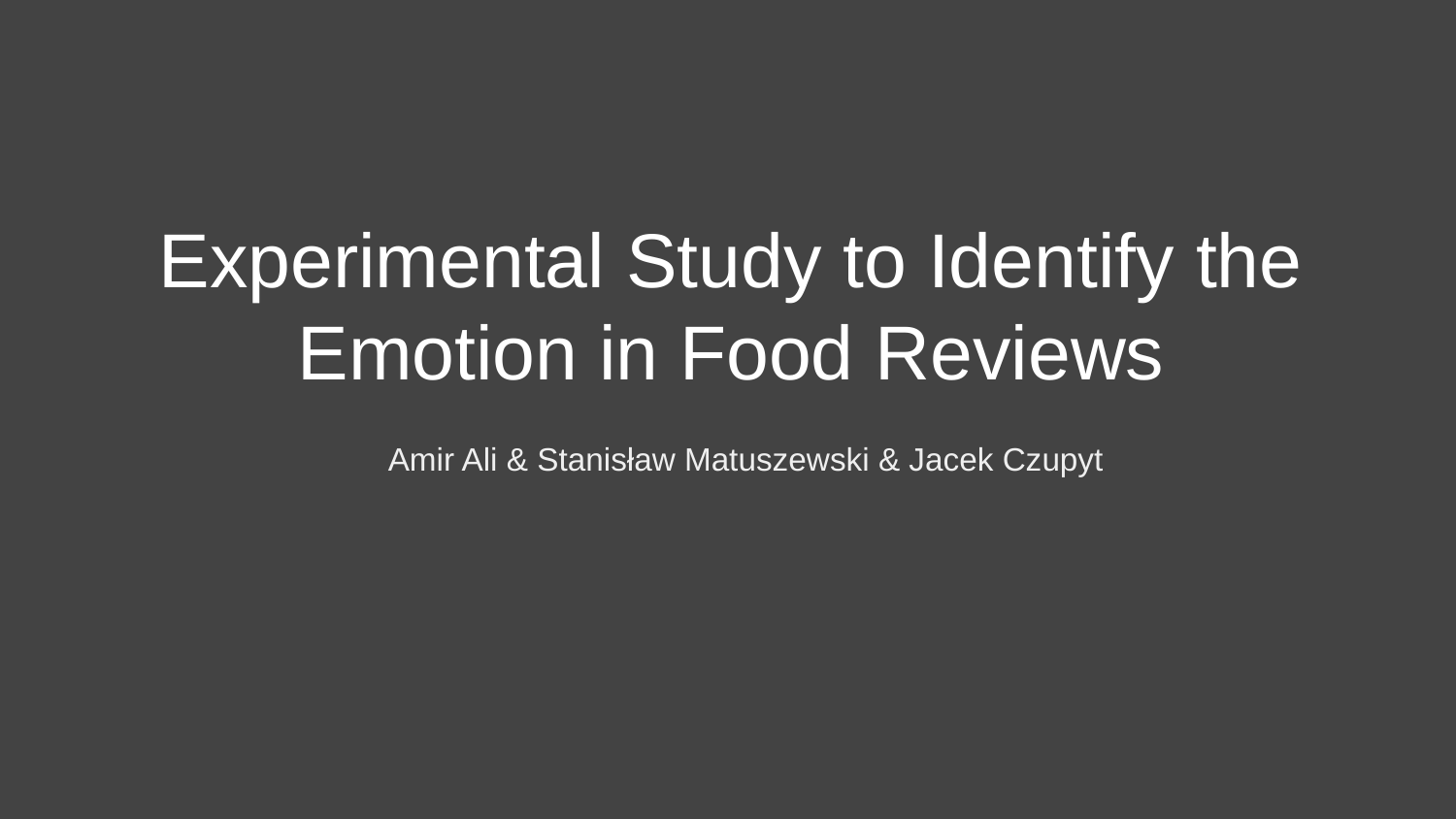

# Experimental Study to Identify the Emotion in Food Reviews
Amir Ali & Stanisław Matuszewski & Jacek Czupyt